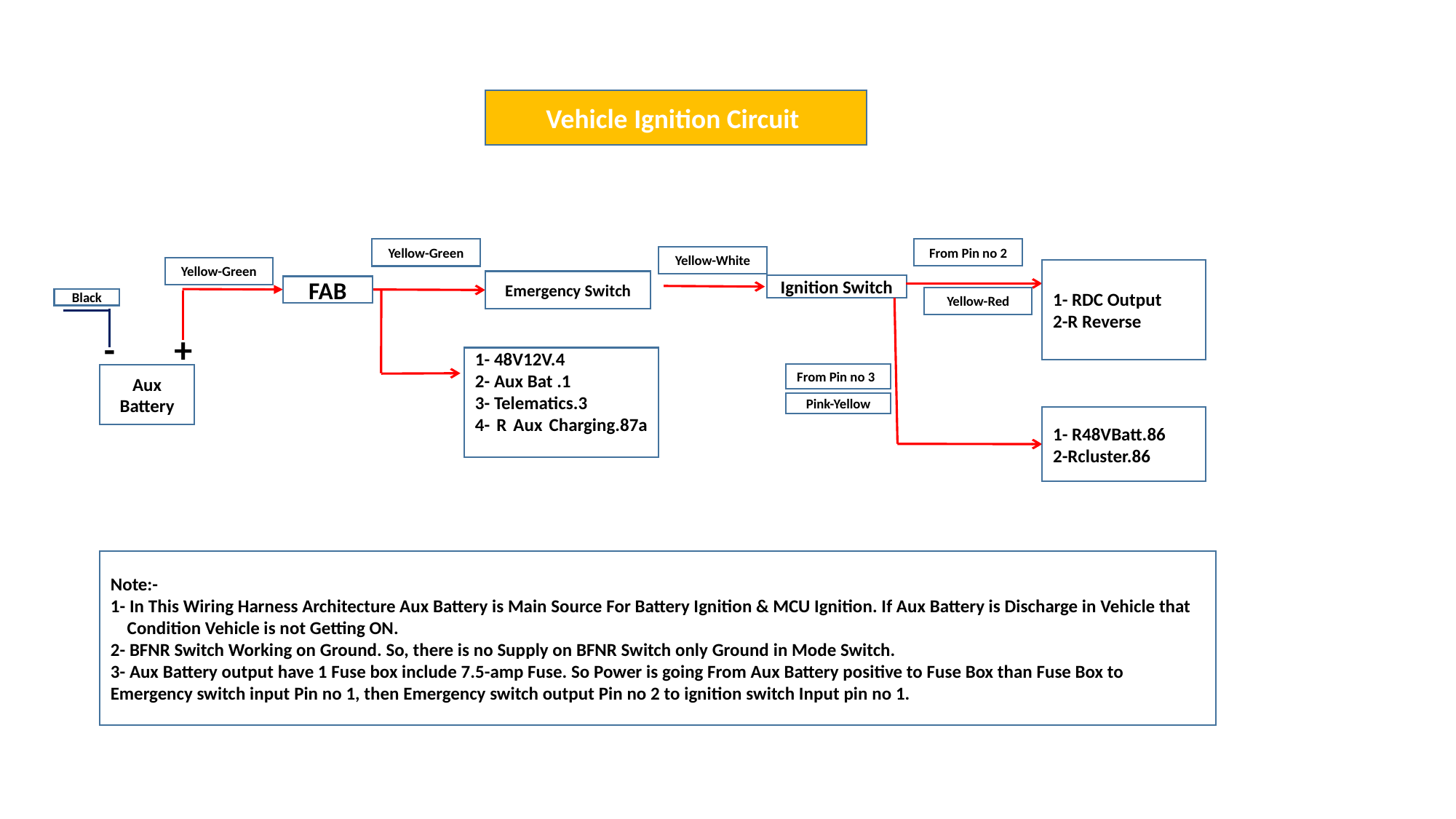

Vehicle Ignition Circuit
From Pin no 2
Yellow-Green
Yellow-White
Yellow-Green
1- RDC Output
2-R Reverse
Emergency Switch
Ignition Switch
FAB
Yellow-Red
Black
-
+
1- 48V12V.4
2- Aux Bat .1
3- Telematics.3
4- R Aux Charging.87a
From Pin no 3
Aux Battery
Pink-Yellow
1- R48VBatt.86
2-Rcluster.86
Note:-
1- In This Wiring Harness Architecture Aux Battery is Main Source For Battery Ignition & MCU Ignition. If Aux Battery is Discharge in Vehicle that       Condition Vehicle is not Getting ON.
2- BFNR Switch Working on Ground. So, there is no Supply on BFNR Switch only Ground in Mode Switch.
3- Aux Battery output have 1 Fuse box include 7.5-amp Fuse. So Power is going From Aux Battery positive to Fuse Box than Fuse Box to Emergency switch input Pin no 1, then Emergency switch output Pin no 2 to ignition switch Input pin no 1.